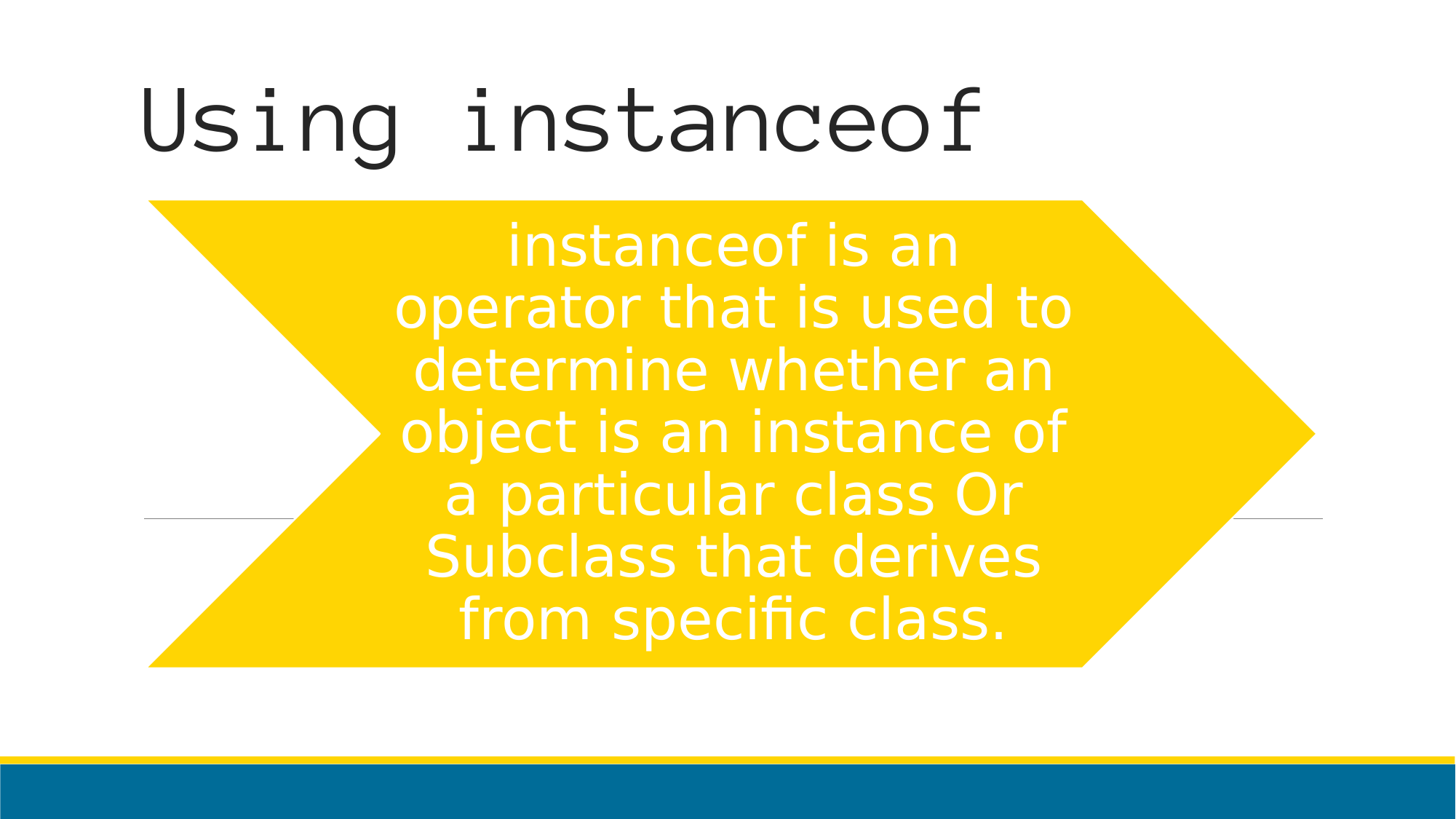

# Using instanceof
instanceof is an operator that is used to determine whether an object is an instance of a particular class Or Subclass that derives from specific class.